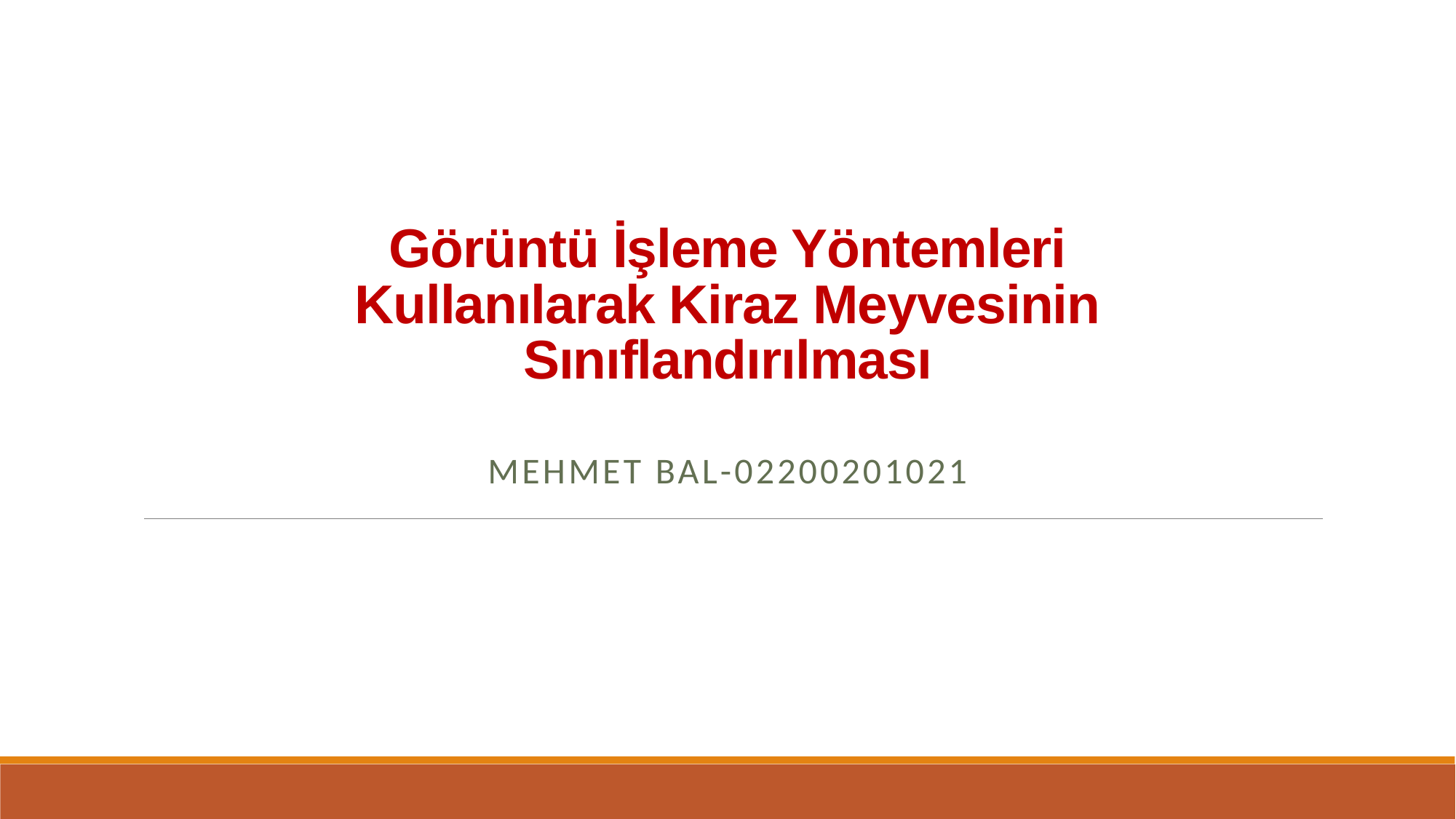

# Görüntü İşleme Yöntemleri Kullanılarak Kiraz Meyvesinin Sınıflandırılması
Mehmet Bal-02200201021